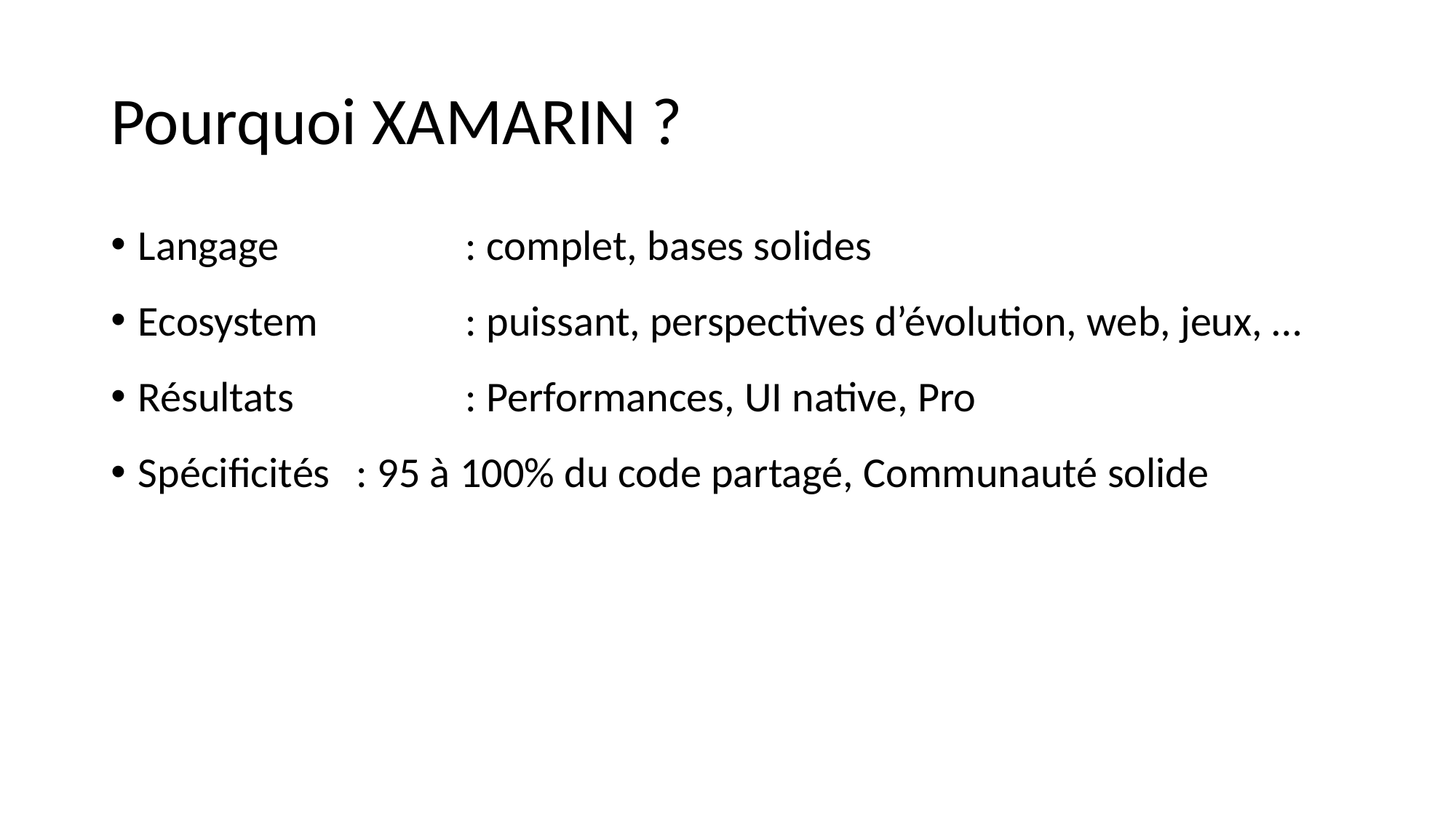

# Pourquoi XAMARIN ?
Langage		: complet, bases solides
Ecosystem 		: puissant, perspectives d’évolution, web, jeux, …
Résultats		: Performances, UI native, Pro
Spécificités	: 95 à 100% du code partagé, Communauté solide